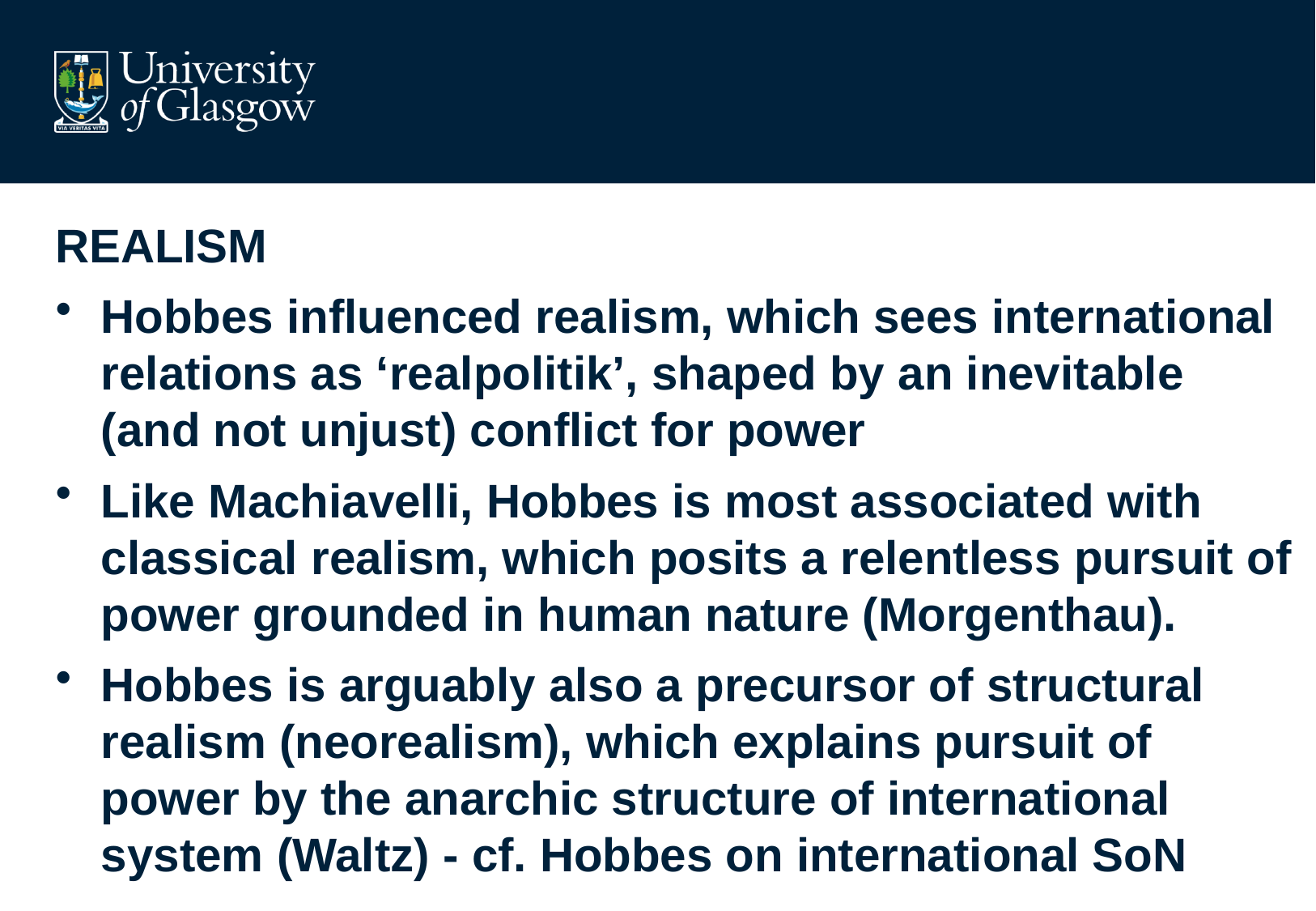

#
REALISM
Hobbes influenced realism, which sees international relations as ‘realpolitik’, shaped by an inevitable (and not unjust) conflict for power
Like Machiavelli, Hobbes is most associated with classical realism, which posits a relentless pursuit of power grounded in human nature (Morgenthau).
Hobbes is arguably also a precursor of structural realism (neorealism), which explains pursuit of power by the anarchic structure of international system (Waltz) - cf. Hobbes on international SoN